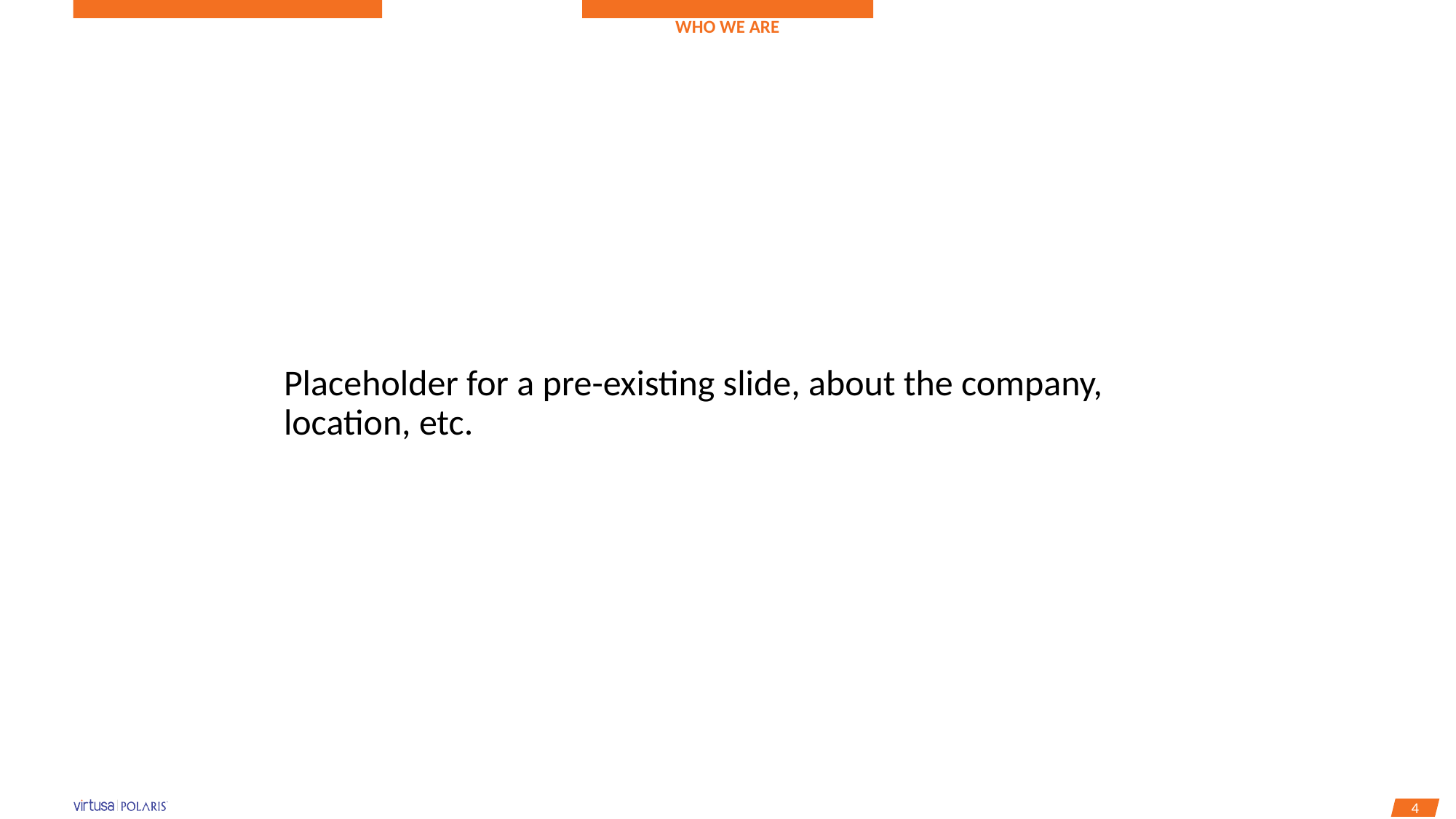

Who we are
# Placeholder for a pre-existing slide, about the company, location, etc.